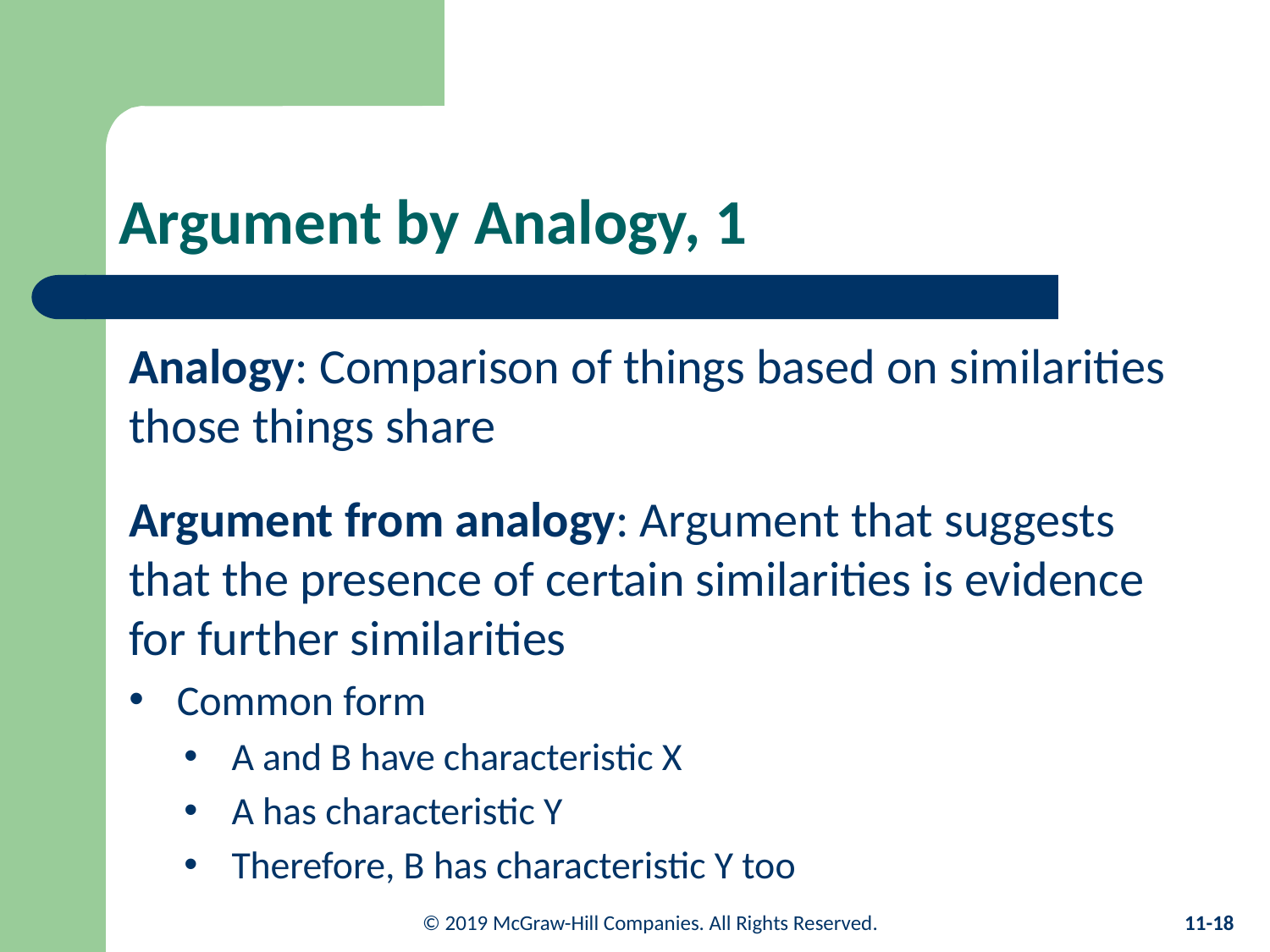

# Argument by Analogy, 1
Analogy: Comparison of things based on similarities those things share

Argument from analogy: Argument that suggests that the presence of certain similarities is evidence for further similarities
Common form
A and B have characteristic X
A has characteristic Y
Therefore, B has characteristic Y too